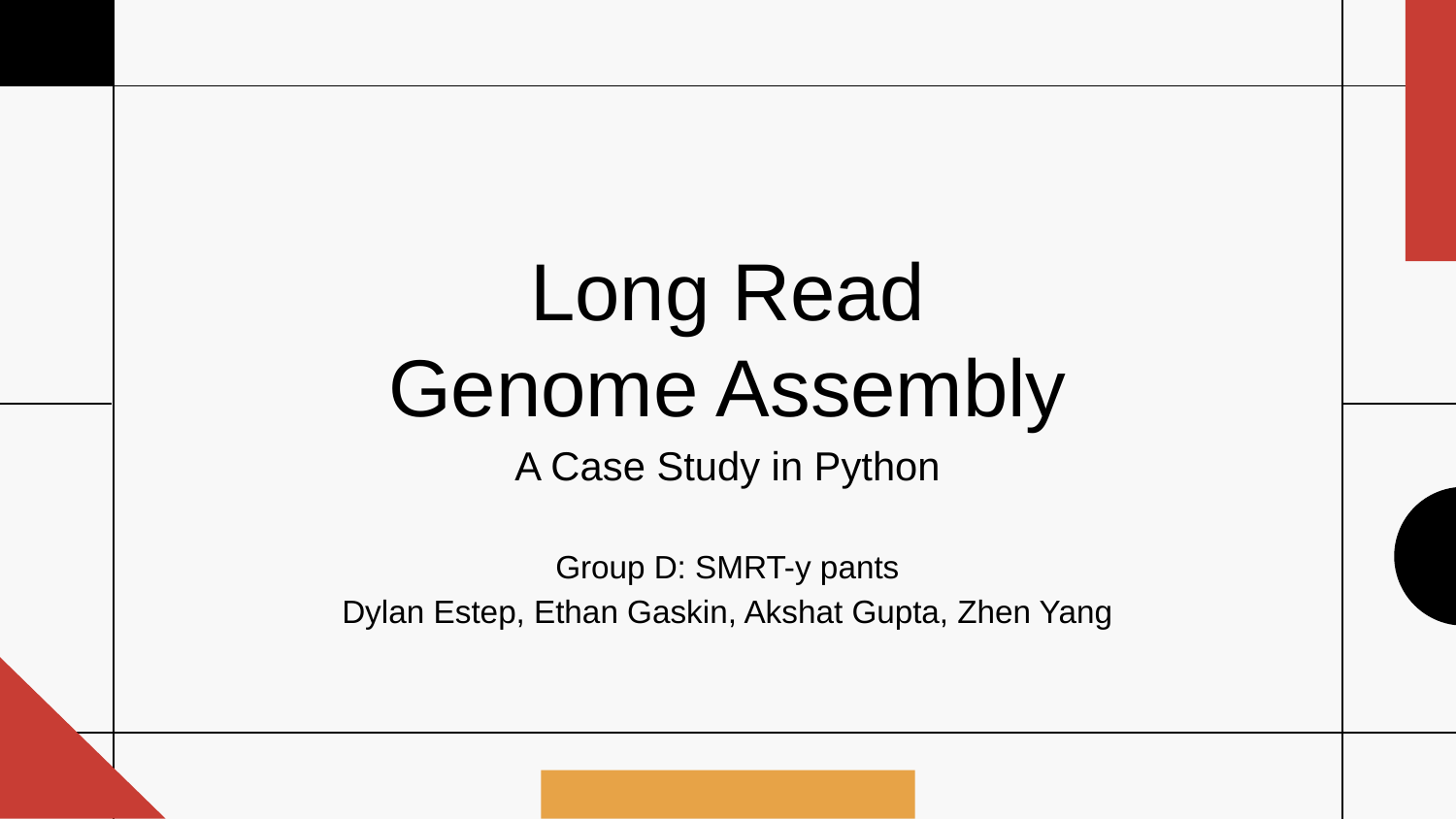

# Long Read
Genome Assembly
A Case Study in Python
Group D: SMRT-y pants
Dylan Estep, Ethan Gaskin, Akshat Gupta, Zhen Yang